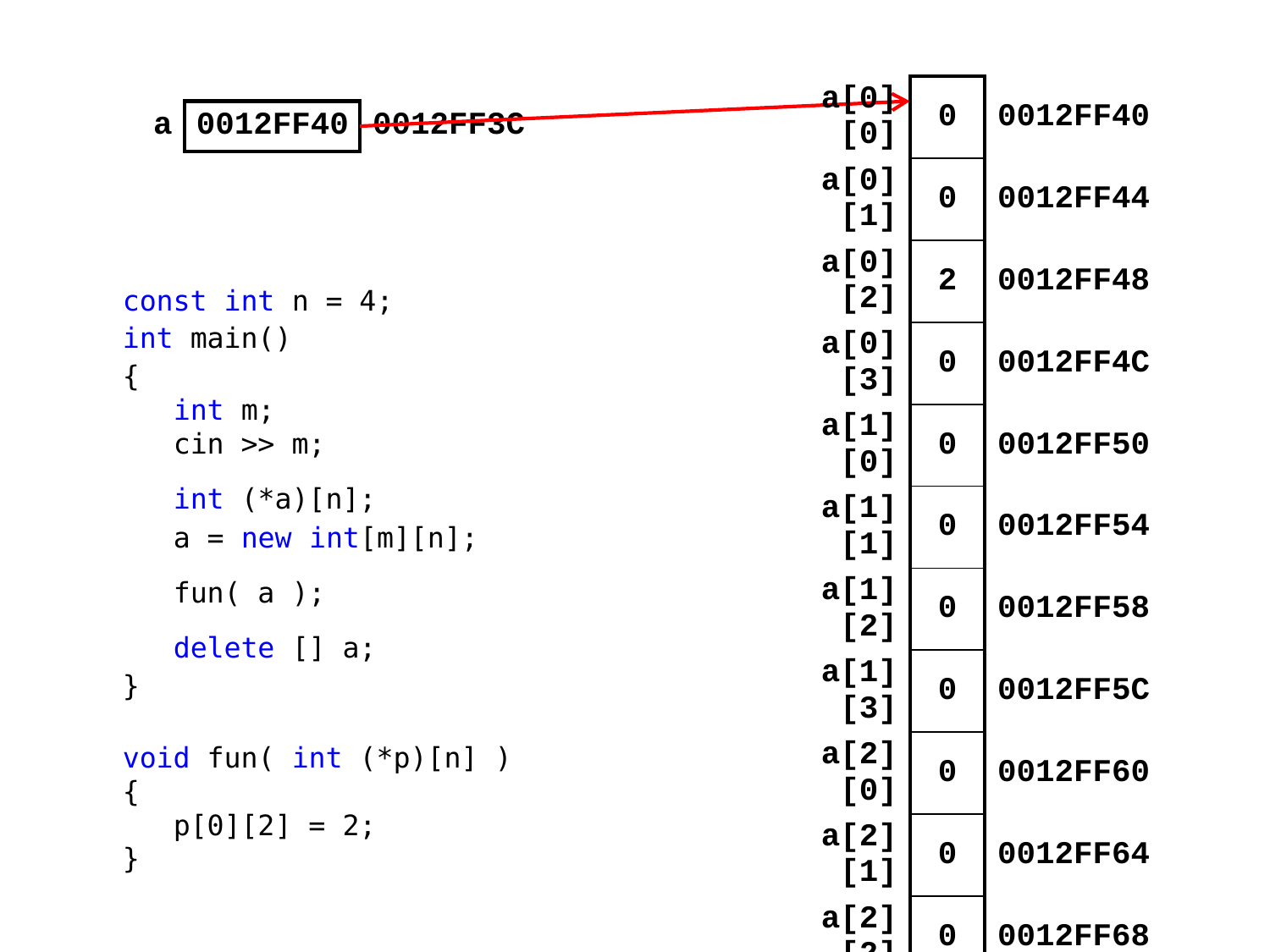

|  | a[0][0] | 0 | 0012FF40 |
| --- | --- | --- | --- |
|  | a[0][1] | 0 | 0012FF44 |
|  | a[0][2] | 2 | 0012FF48 |
|  | a[0][3] | 0 | 0012FF4C |
|  | a[1][0] | 0 | 0012FF50 |
|  | a[1][1] | 0 | 0012FF54 |
|  | a[1][2] | 0 | 0012FF58 |
|  | a[1][3] | 0 | 0012FF5C |
|  | a[2][0] | 0 | 0012FF60 |
|  | a[2][1] | 0 | 0012FF64 |
|  | a[2][2] | 0 | 0012FF68 |
|  | a[2][3] | 0 | 0012FF6C |
|  | a[3][0] | 0 | 0012FF70 |
|  | a[3][1] | 0 | 0012FF74 |
|  | a[3][2] | 0 | 0012FF78 |
|  | a[3][3] | 0 | 0012FF7C |

| a | 0012FF40 | 0012FF3C |
| --- | --- | --- |
const int n = 4;
int main()
{
   int m;
   cin >> m;
   int (*a)[n];
   a = new int[m][n];
   fun( a );
   delete [] a;
}

void fun( int (*p)[n] )
{
   p[0][2] = 2;
}